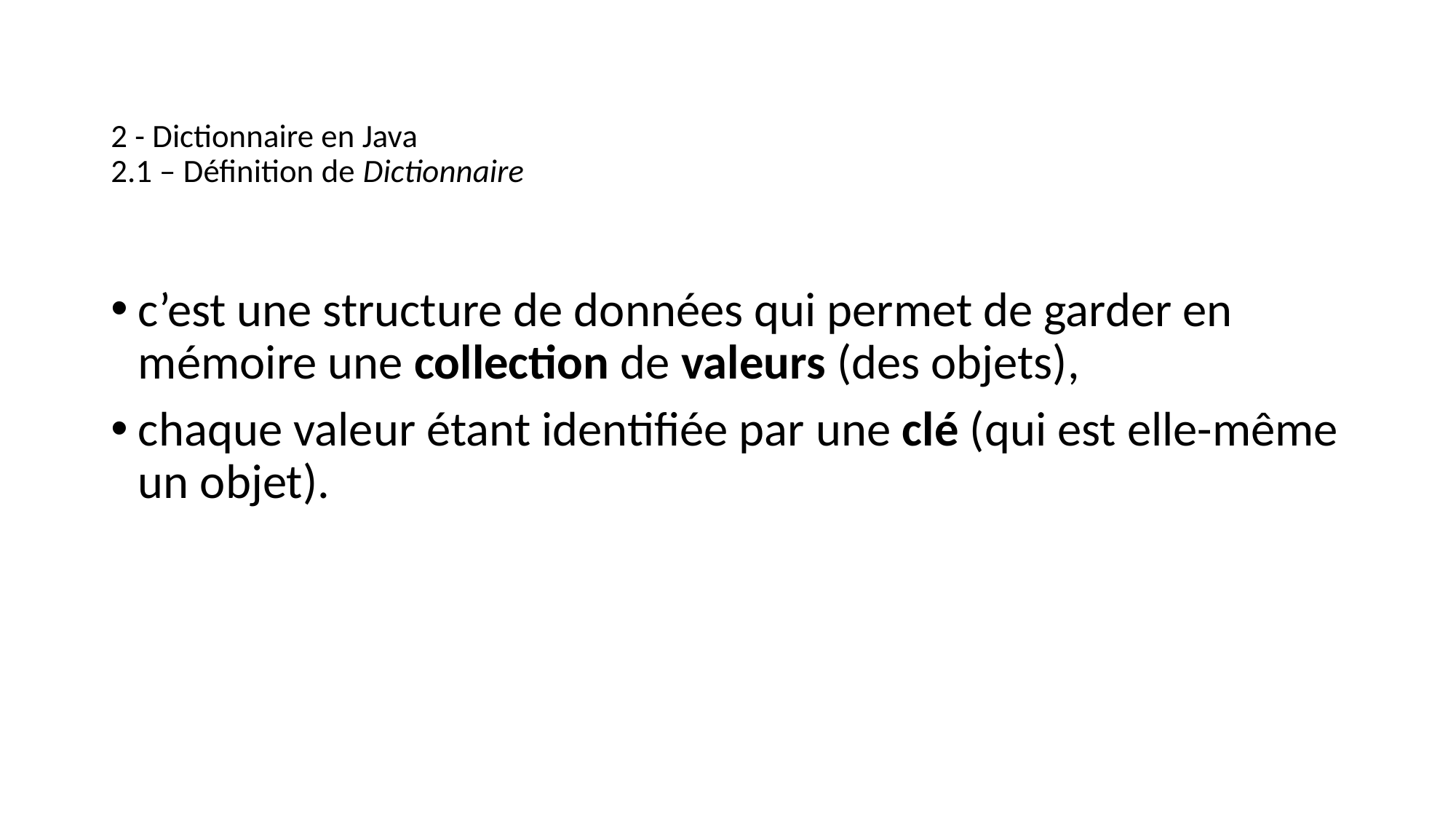

# 2 - Dictionnaire en Java 2.1 – Définition de Dictionnaire

c’est une structure de données qui permet de garder en mémoire une collection de valeurs (des objets),
chaque valeur étant identifiée par une clé (qui est elle-même un objet).